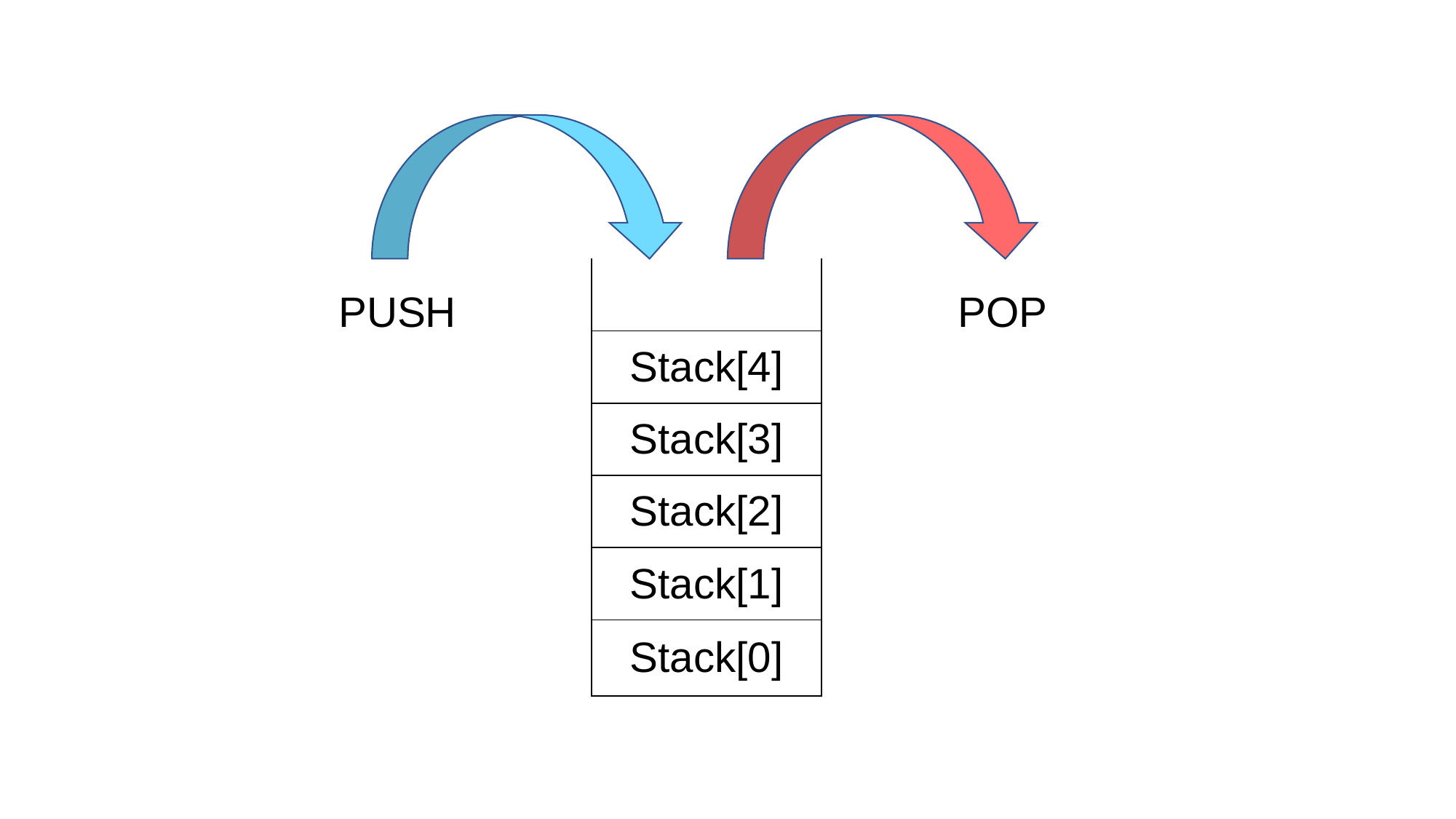

|  |
| --- |
| Stack[4] |
| Stack[3] |
| Stack[2] |
| Stack[1] |
| Stack[0] |
PUSH
POP